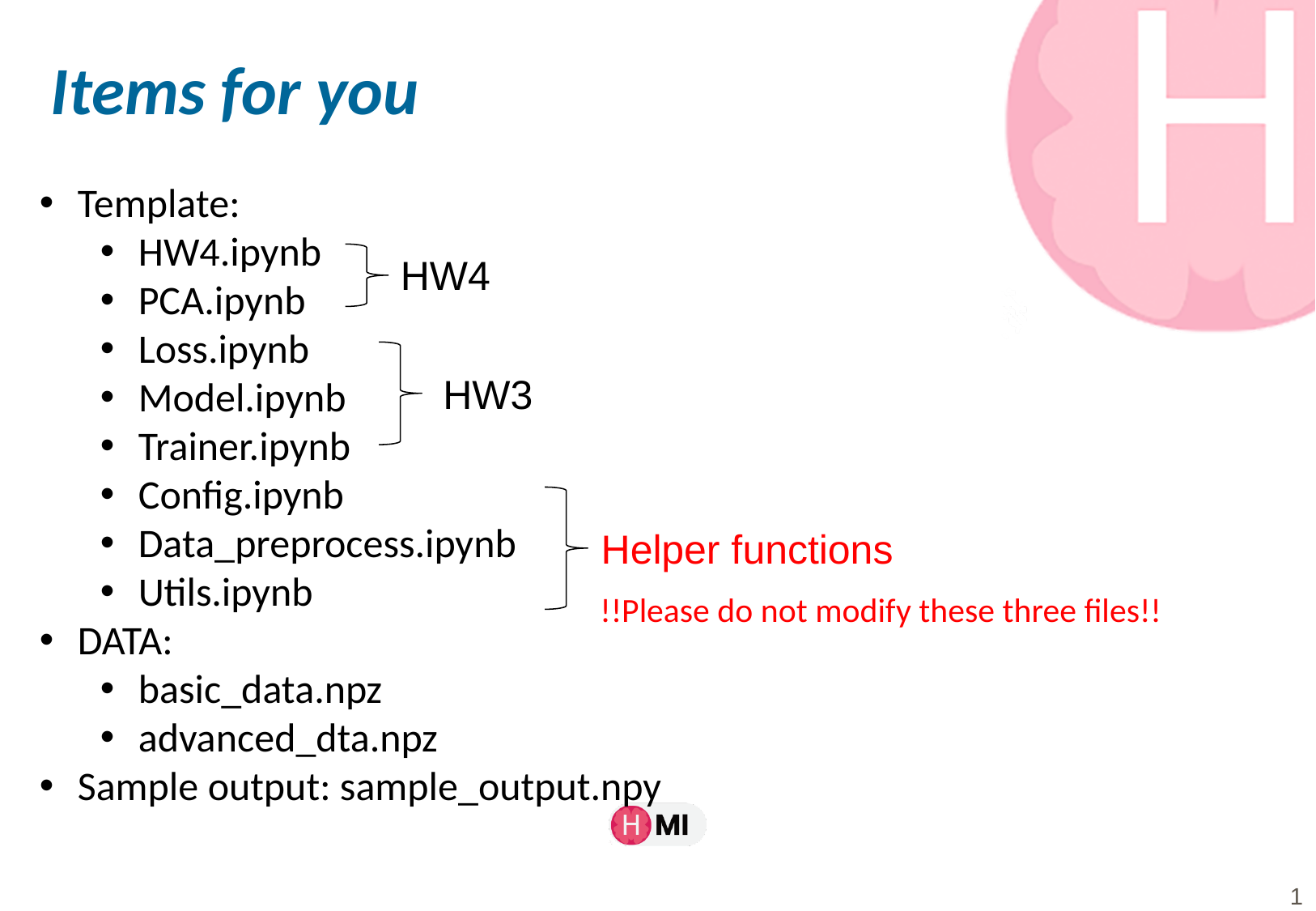

# Items for you
Template:
HW4.ipynb
PCA.ipynb
Loss.ipynb
Model.ipynb
Trainer.ipynb
Config.ipynb
Data_preprocess.ipynb
Utils.ipynb
DATA:
basic_data.npz
advanced_dta.npz
Sample output: sample_output.npy

HW4

HW3

Helper functions
!!Please do not modify these three files!!
19